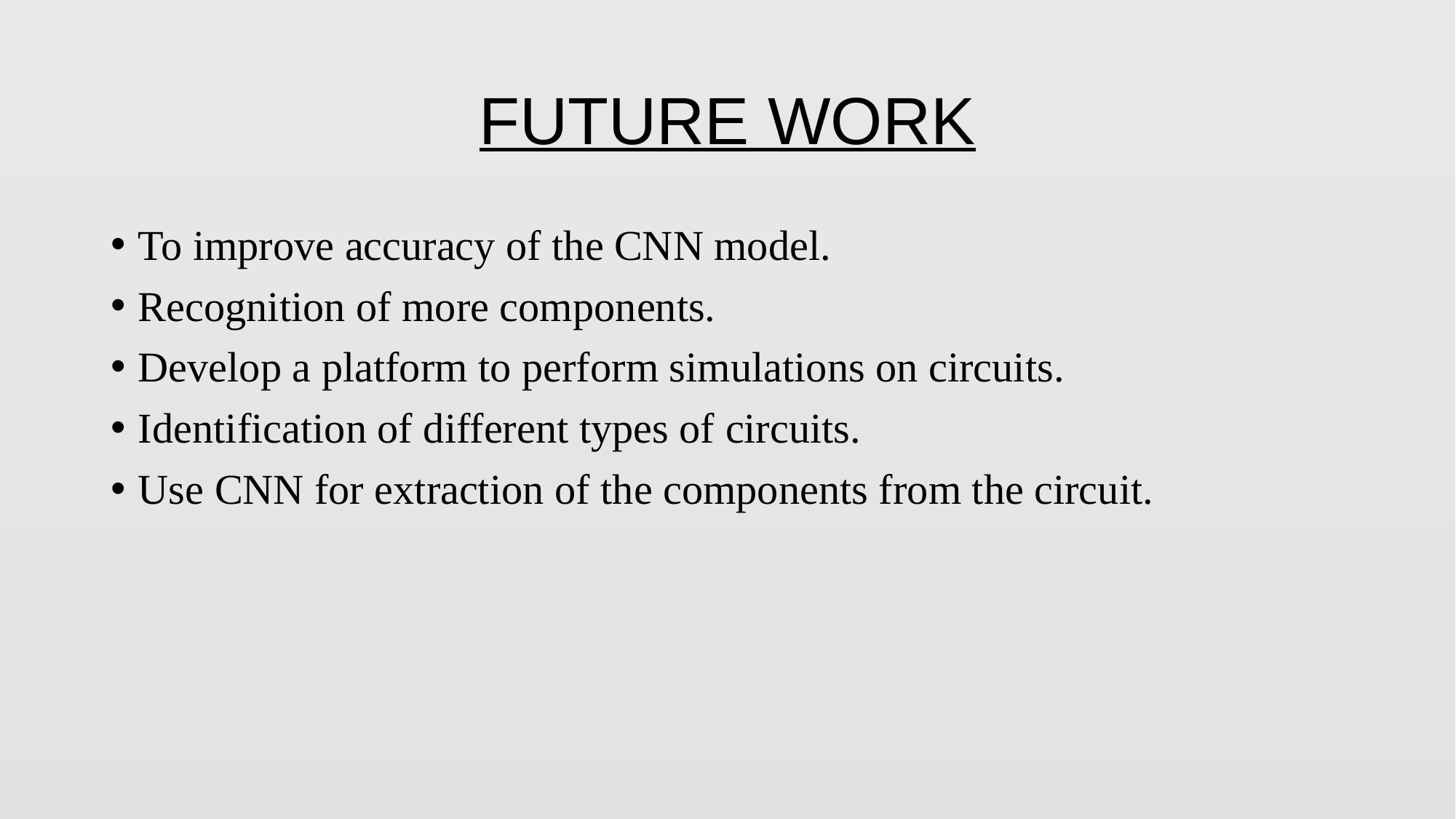

# FUTURE WORK
To improve accuracy of the CNN model.
Recognition of more components.
Develop a platform to perform simulations on circuits.
Identification of different types of circuits.
Use CNN for extraction of the components from the circuit.